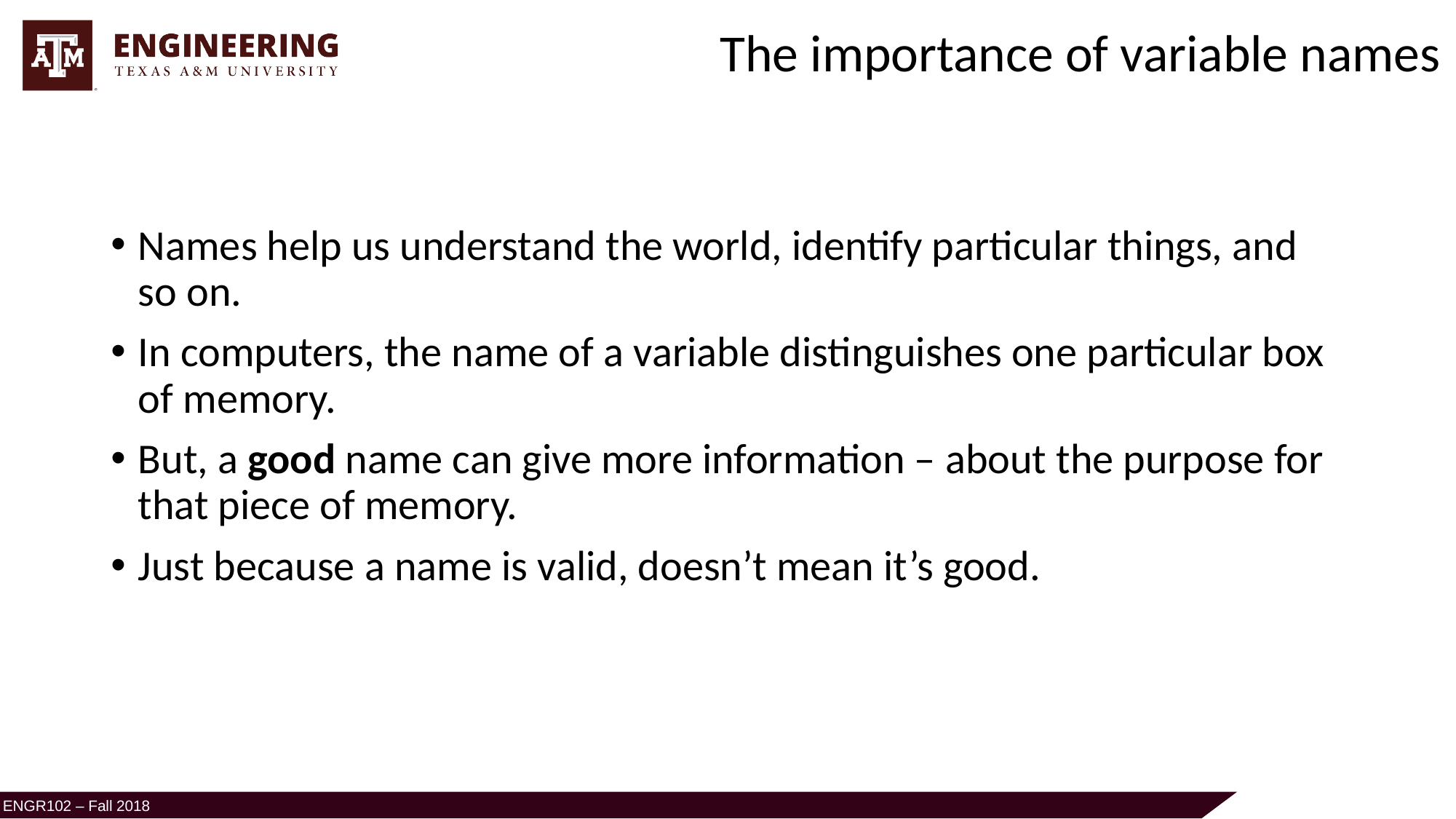

# The importance of variable names
Names help us understand the world, identify particular things, and so on.
In computers, the name of a variable distinguishes one particular box of memory.
But, a good name can give more information – about the purpose for that piece of memory.
Just because a name is valid, doesn’t mean it’s good.